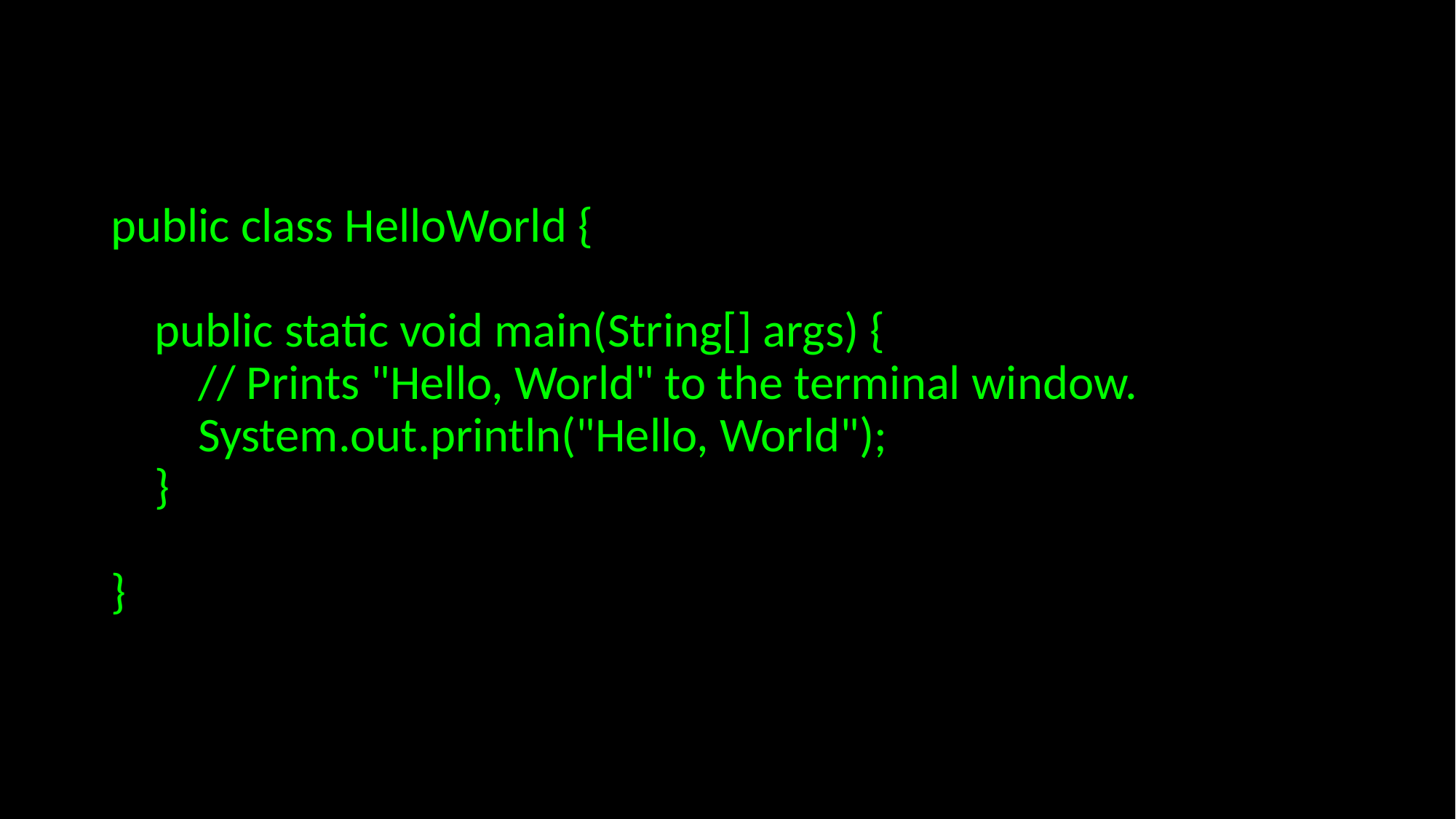

# public class HelloWorld { public static void main(String[] args) { // Prints "Hello, World" to the terminal window. System.out.println("Hello, World"); } }